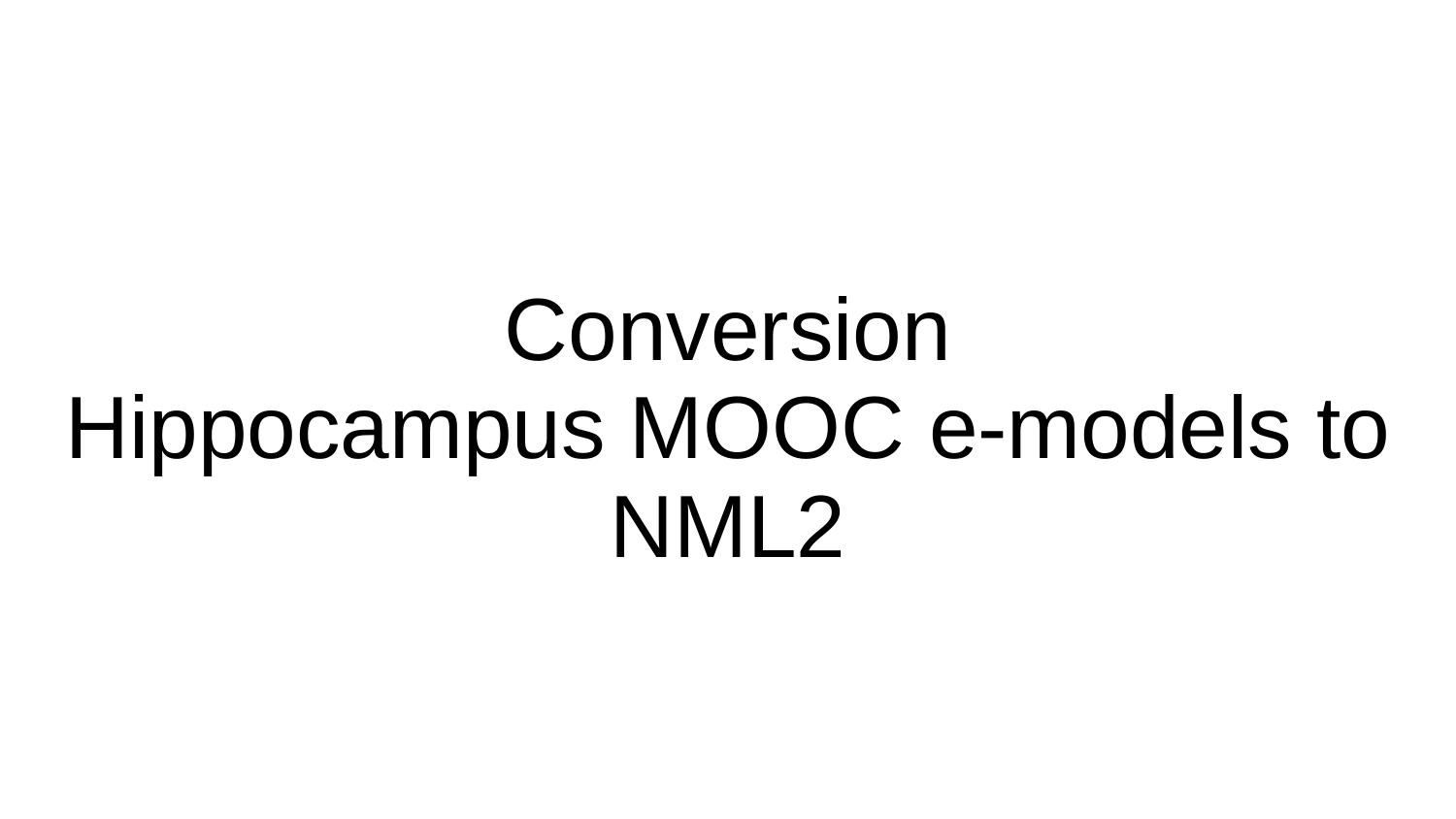

# Conversion
Hippocampus MOOC e-models to NML2